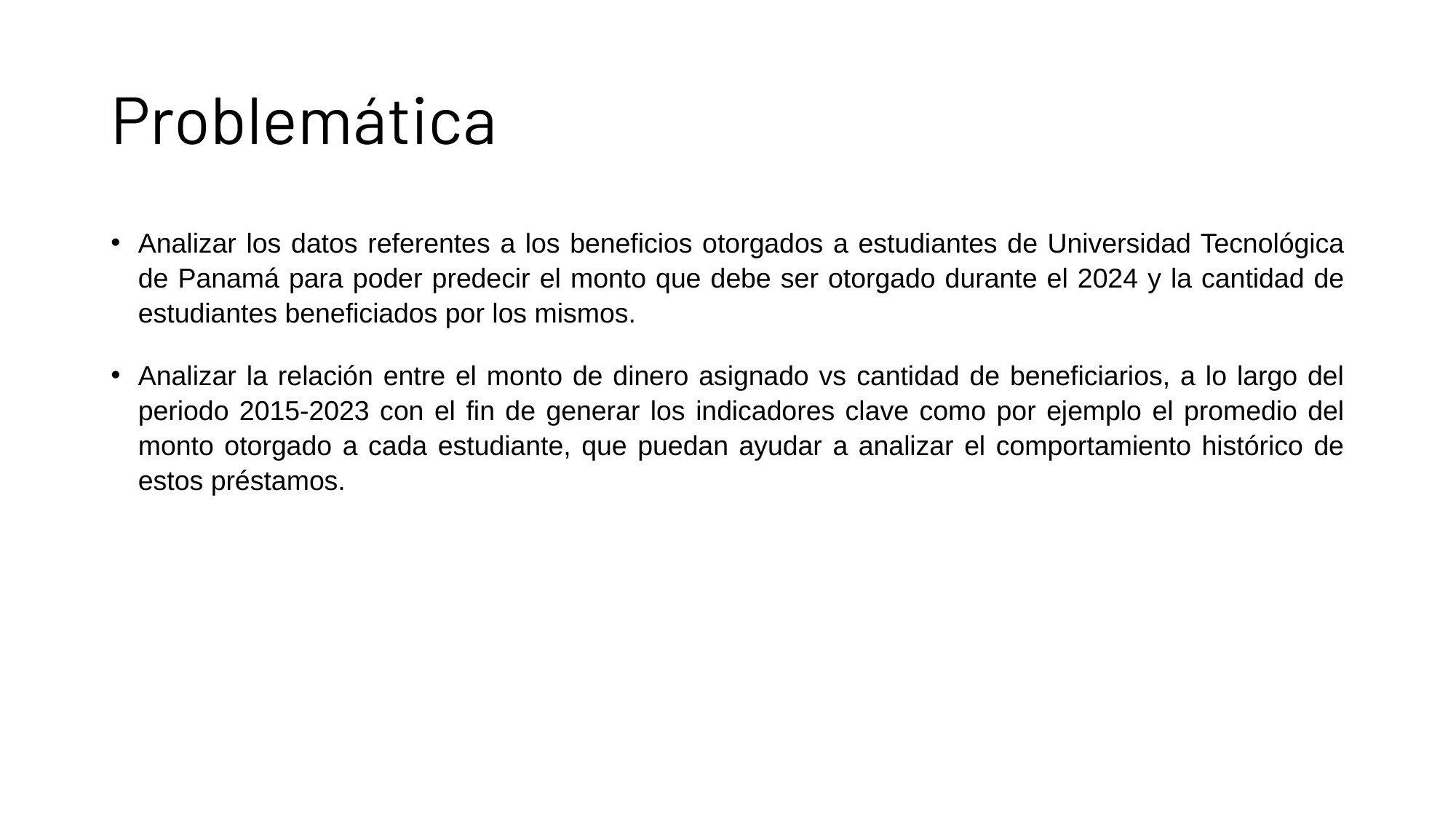

# Problemática
Analizar los datos referentes a los beneficios otorgados a estudiantes de Universidad Tecnológica de Panamá para poder predecir el monto que debe ser otorgado durante el 2024 y la cantidad de estudiantes beneficiados por los mismos.
Analizar la relación entre el monto de dinero asignado vs cantidad de beneficiarios, a lo largo del periodo 2015-2023 con el fin de generar los indicadores clave como por ejemplo el promedio del monto otorgado a cada estudiante, que puedan ayudar a analizar el comportamiento histórico de estos préstamos.